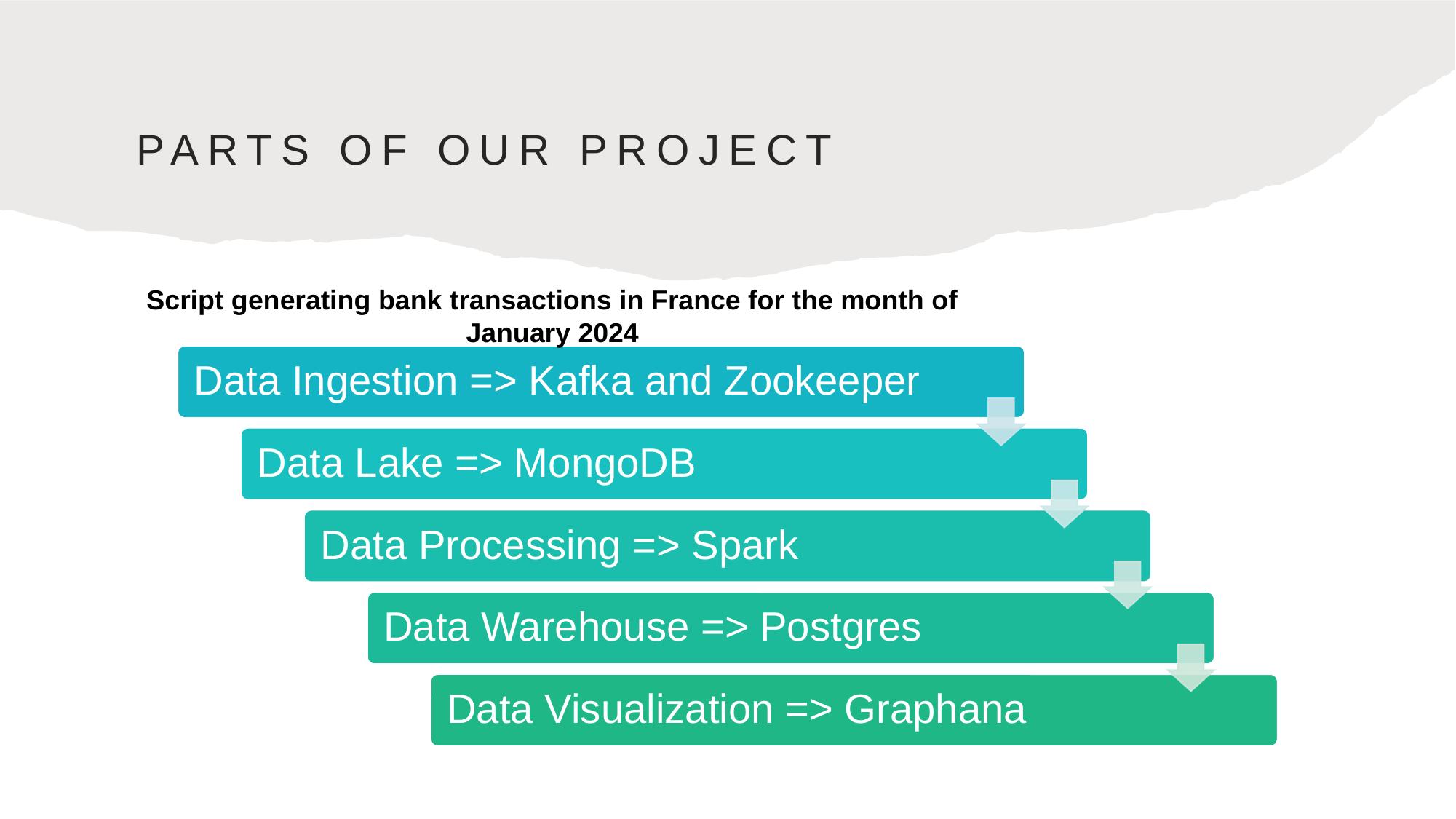

# Parts of our project
Script generating bank transactions in France for the month of January 2024
Data Ingestion => Kafka and Zookeeper
Data Lake => MongoDB
Data Processing => Spark
Data Warehouse => Postgres
Data Visualization => Graphana